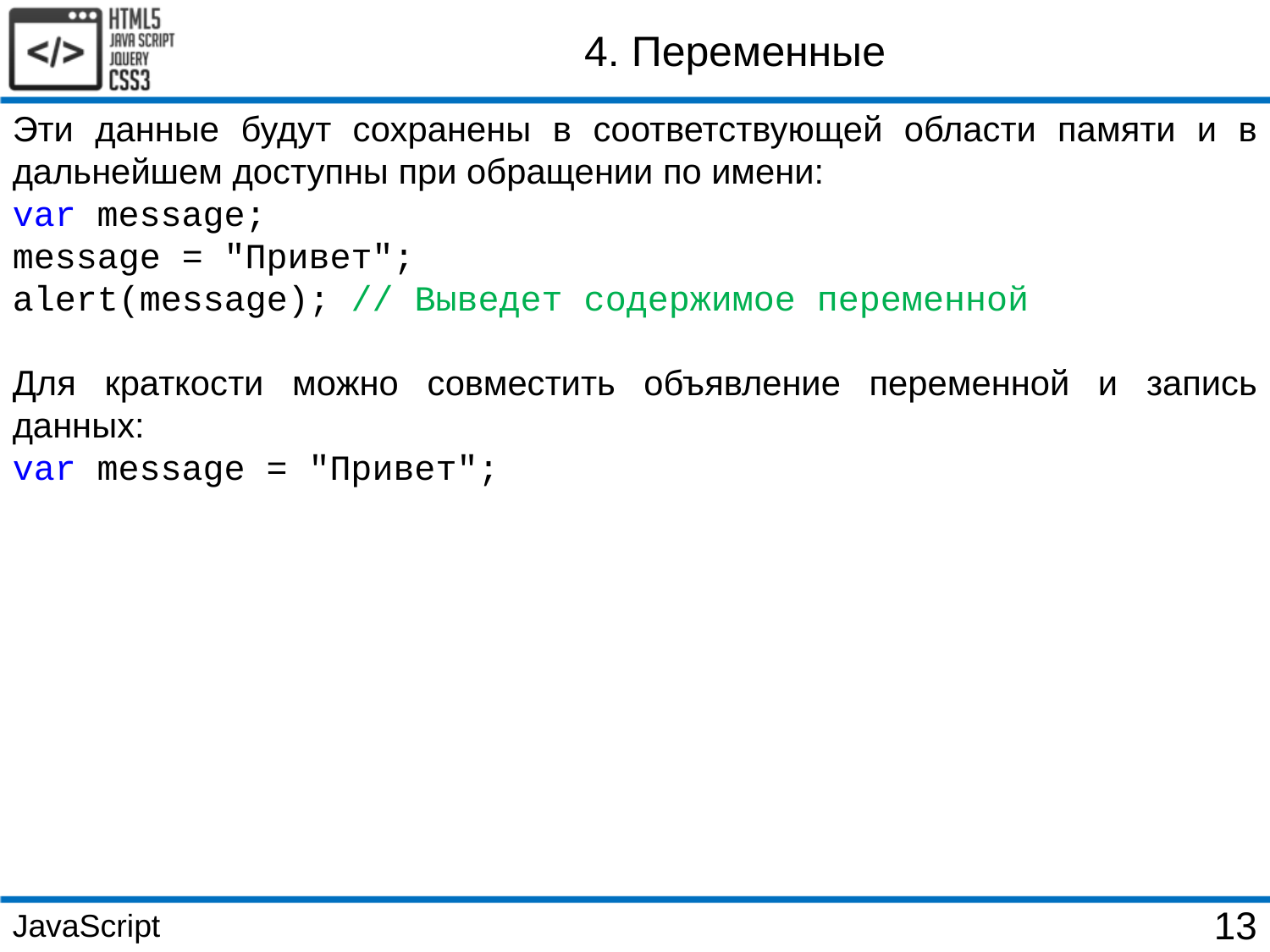

4. Переменные
Эти данные будут сохранены в соответствующей области памяти и в дальнейшем доступны при обращении по имени:
var message;
message = "Привет";
alert(message); // Выведет содержимое переменной

Для краткости можно совместить объявление переменной и запись данных:
var message = "Привет";
JavaScript
13